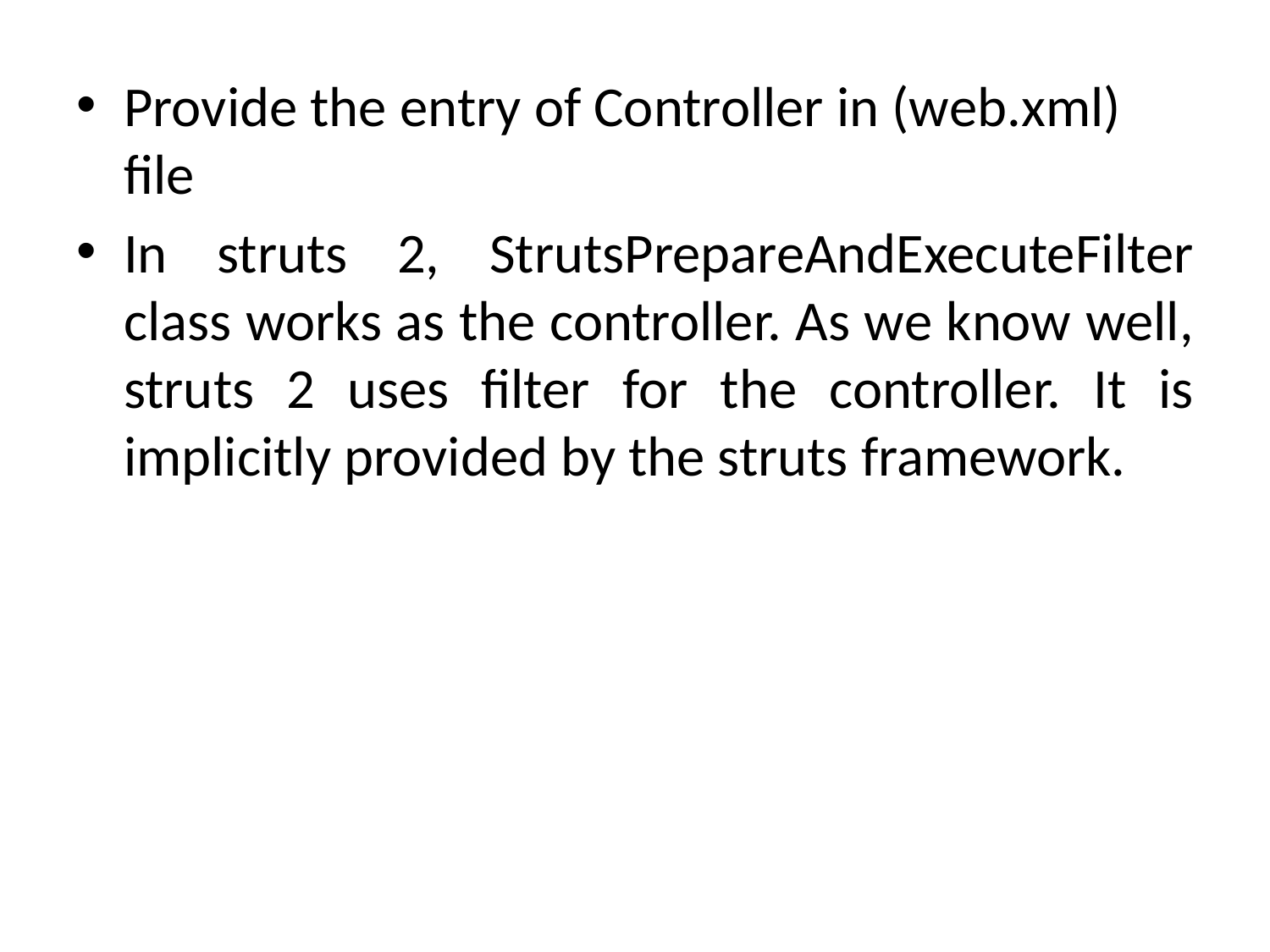

Provide the entry of Controller in (web.xml) file
In struts 2, StrutsPrepareAndExecuteFilter class works as the controller. As we know well, struts 2 uses filter for the controller. It is implicitly provided by the struts framework.